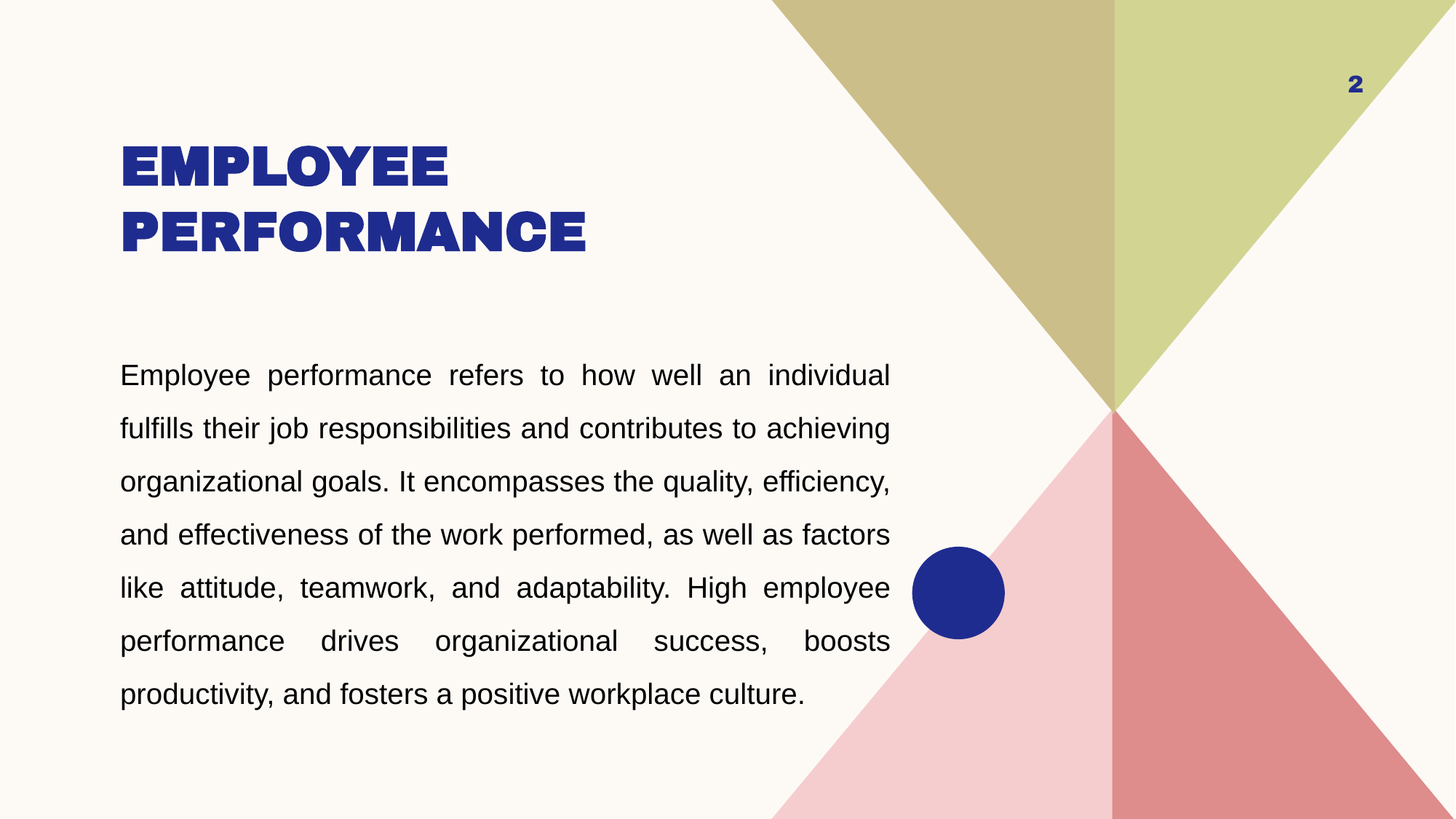

2
# Employee Performance
Employee performance refers to how well an individual fulfills their job responsibilities and contributes to achieving organizational goals. It encompasses the quality, efficiency, and effectiveness of the work performed, as well as factors like attitude, teamwork, and adaptability. High employee performance drives organizational success, boosts productivity, and fosters a positive workplace culture.